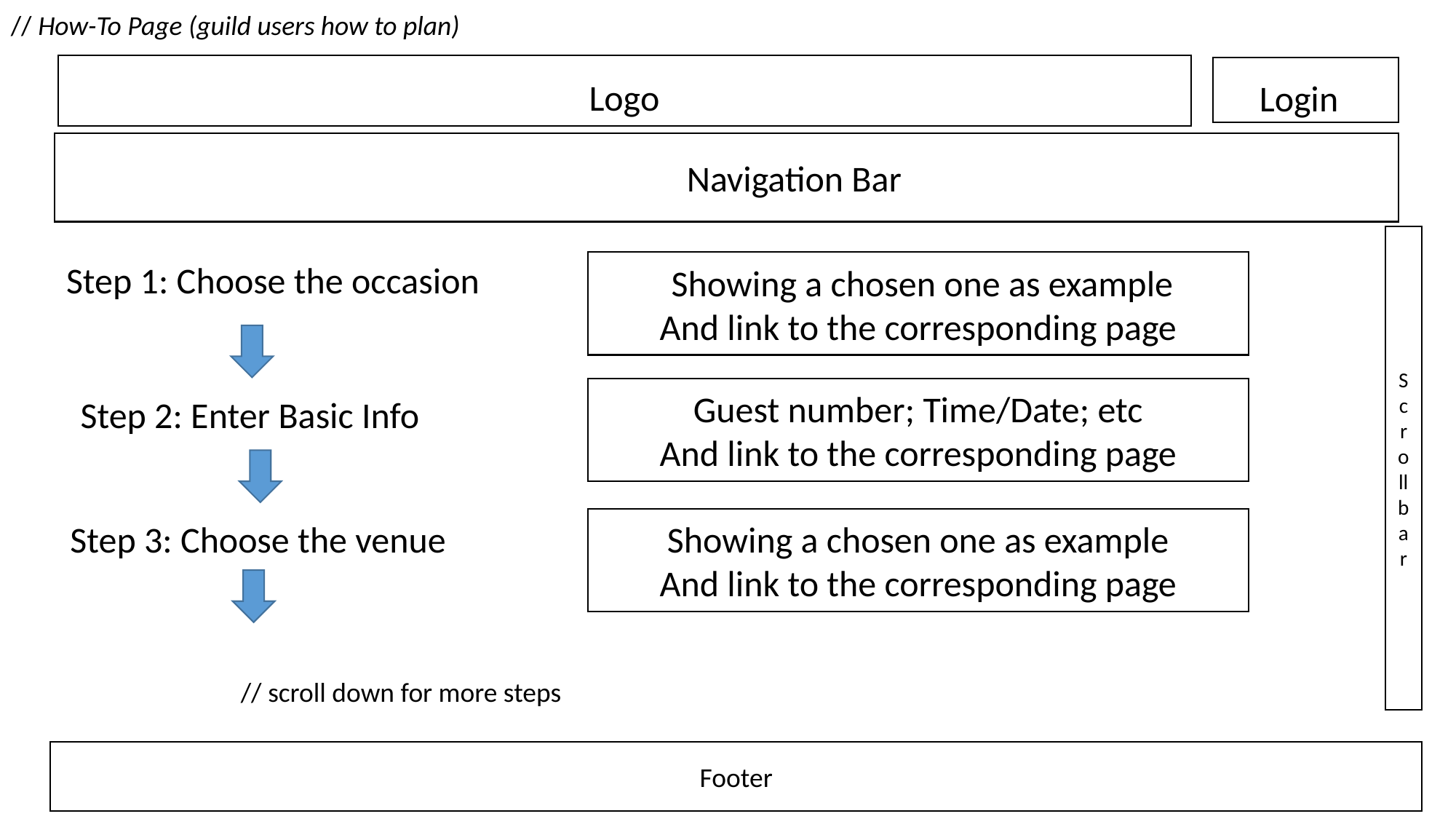

// Example: show users some examples of our plan

// How-To Page (guild users how to plan)

Logo

Login

Navigation Bar
Scroll bar

Step 1: Choose the occasion
 Showing a chosen one as example
And link to the corresponding page

Step 2: Enter Basic Info

Guest number; Time/Date; etc
And link to the corresponding page

Step 3: Choose the venue

Showing a chosen one as example
And link to the corresponding page

// scroll down for more steps
Footer